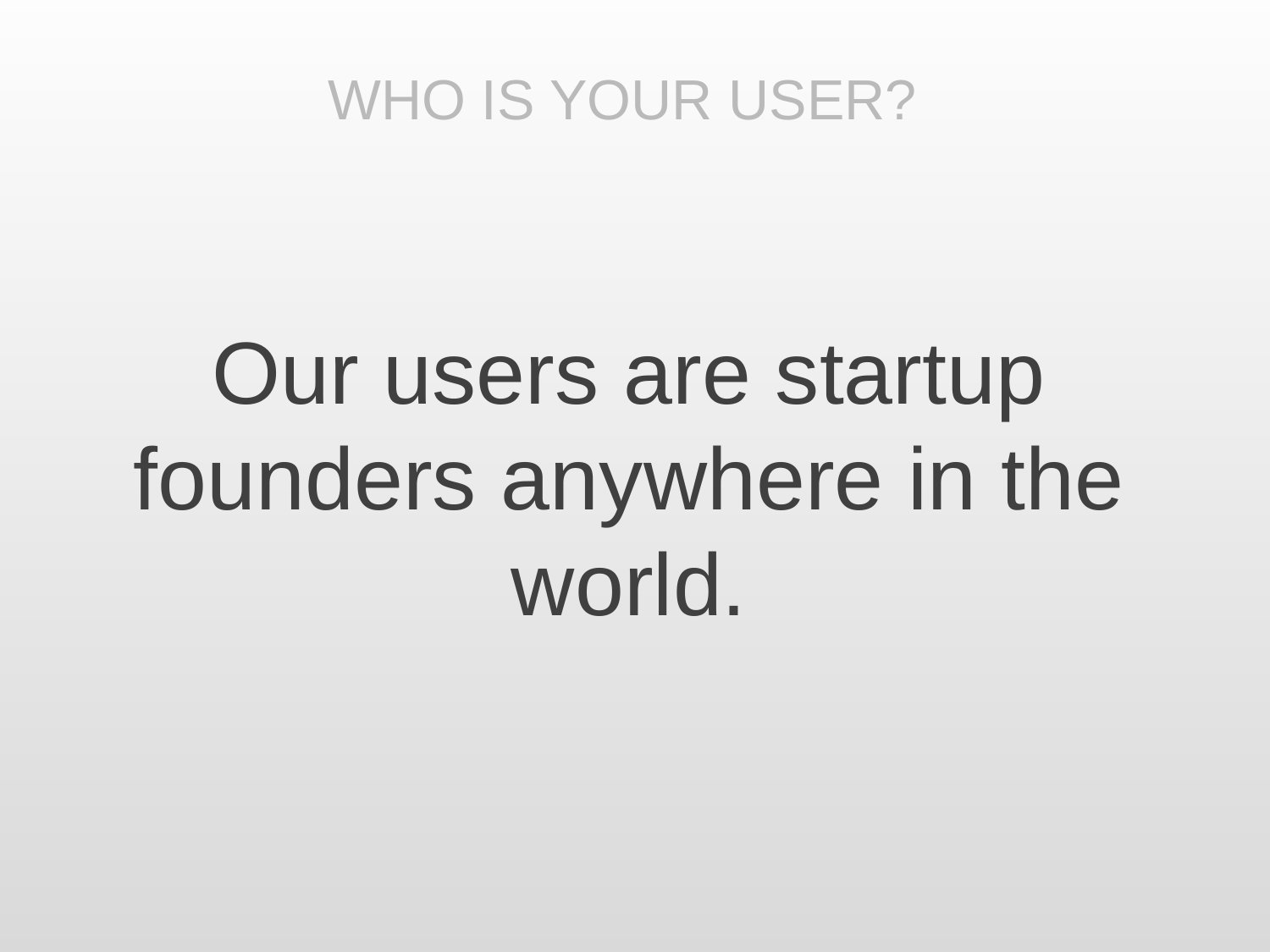

WHO IS YOUR USER?
Our users are startup founders anywhere in the world.